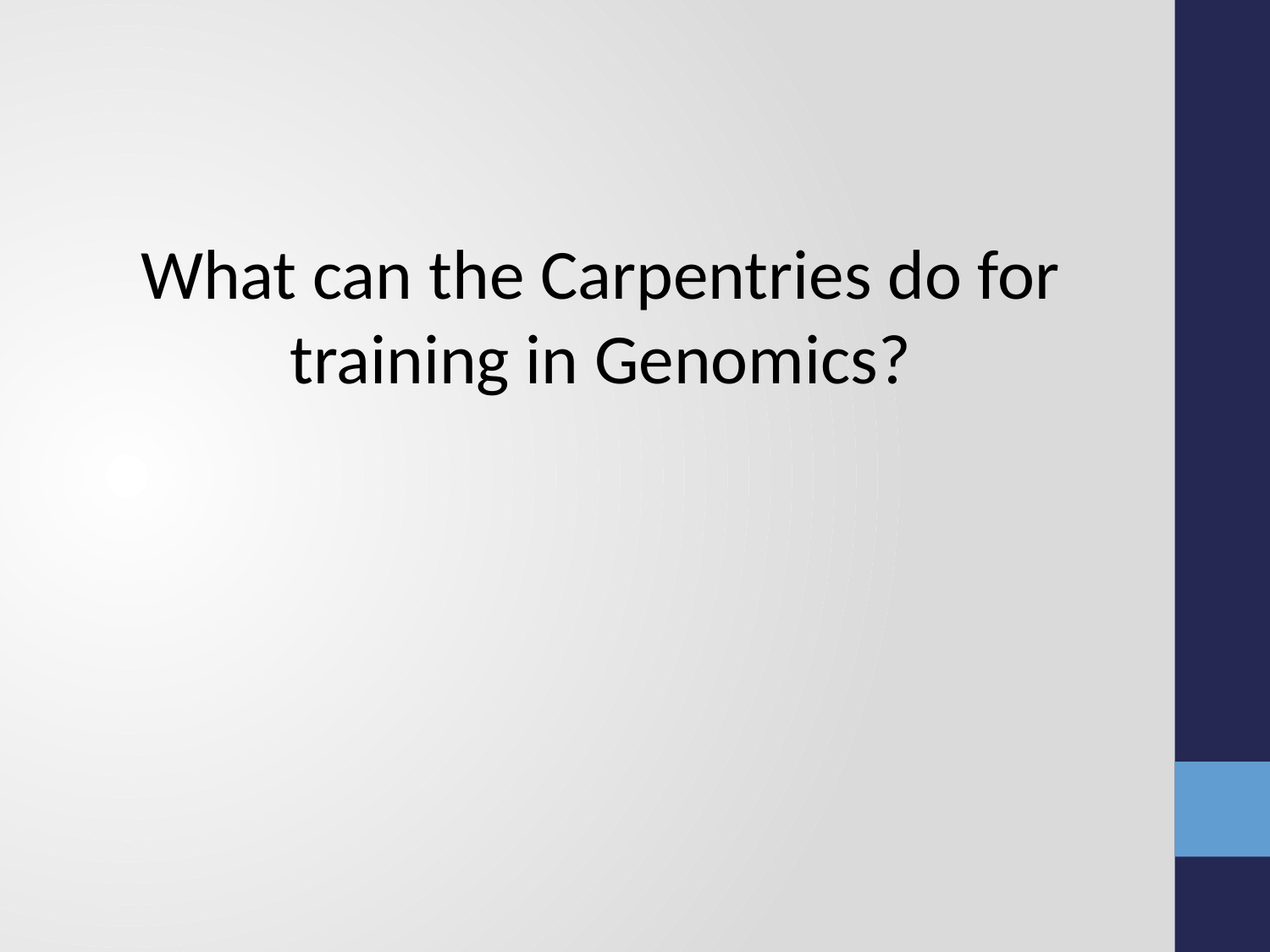

What can the Carpentries do for training in Genomics?